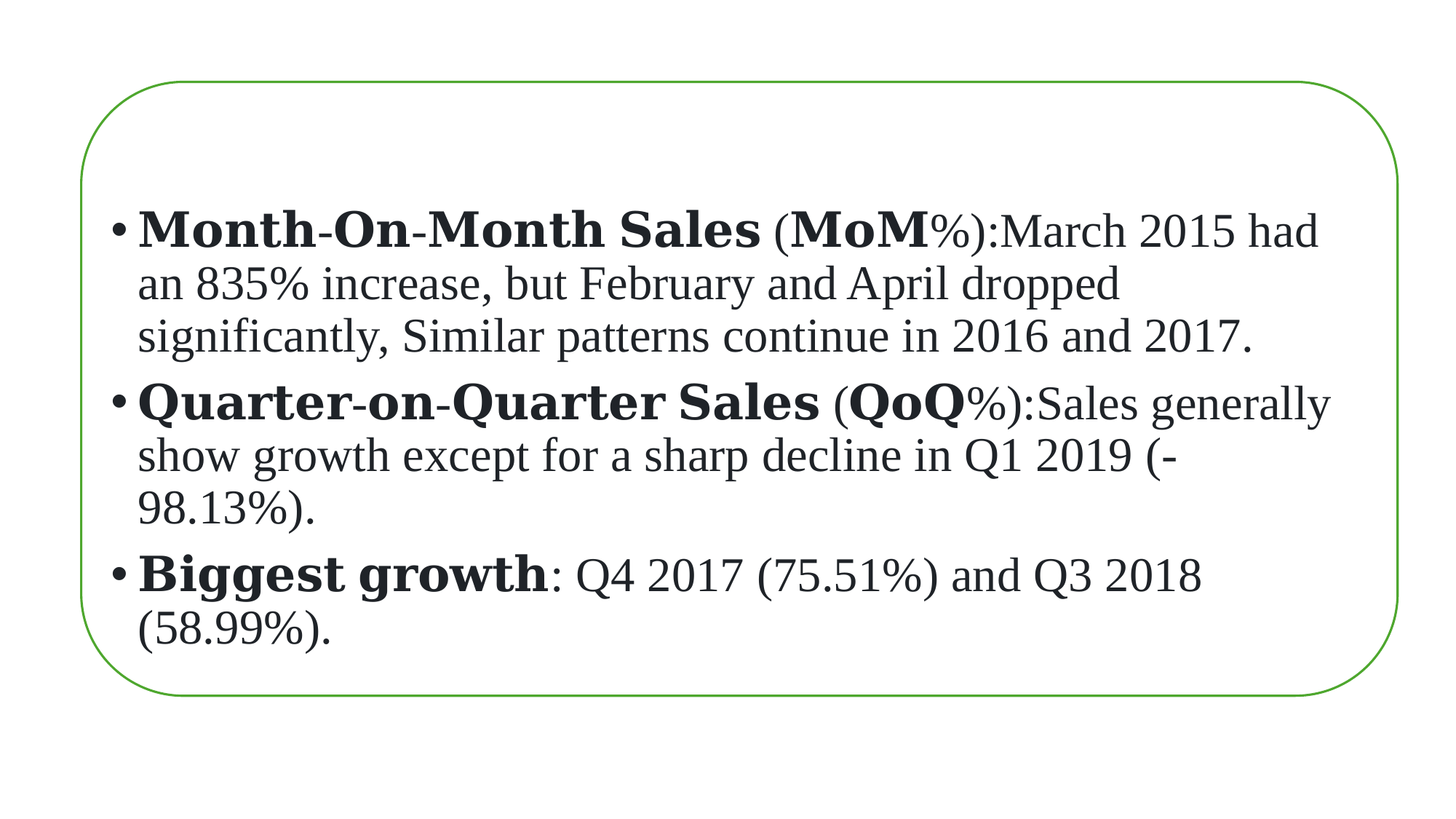

𝐌𝐨𝐧𝐭𝐡-𝐎𝐧-𝐌𝐨𝐧𝐭𝐡 𝐒𝐚𝐥𝐞𝐬 (𝐌𝐨𝐌%):March 2015 had an 835% increase, but February and April dropped significantly, Similar patterns continue in 2016 and 2017.
𝐐𝐮𝐚𝐫𝐭𝐞𝐫-𝐨𝐧-𝐐𝐮𝐚𝐫𝐭𝐞𝐫 𝐒𝐚𝐥𝐞𝐬 (𝐐𝐨𝐐%):Sales generally show growth except for a sharp decline in Q1 2019 (-98.13%).
𝐁𝐢𝐠𝐠𝐞𝐬𝐭 𝐠𝐫𝐨𝐰𝐭𝐡: Q4 2017 (75.51%) and Q3 2018 (58.99%).